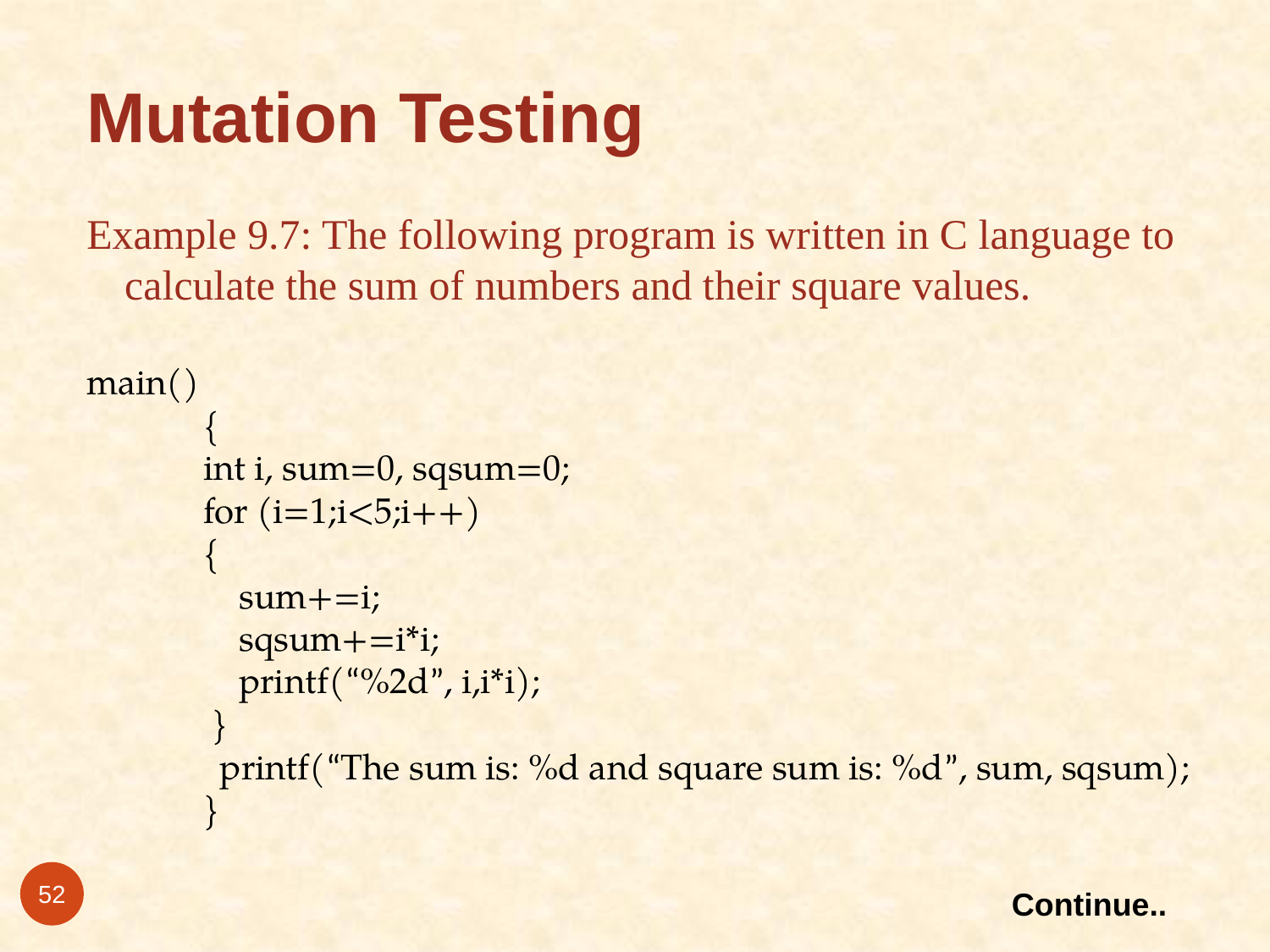

# Mutation Testing
Example 9.7: The following program is written in C language to calculate the sum of numbers and their square values.

main()
	{
	int i, sum=0, sqsum=0;
	for (i=1;i<5;i++)
	{
	    sum+=i;
	    sqsum+=i*i;
	    printf(“%2d”, i,i*i);
	 }
               printf(“The sum is: %d and square sum is: %d”, sum, sqsum);
	}

52
Continue..